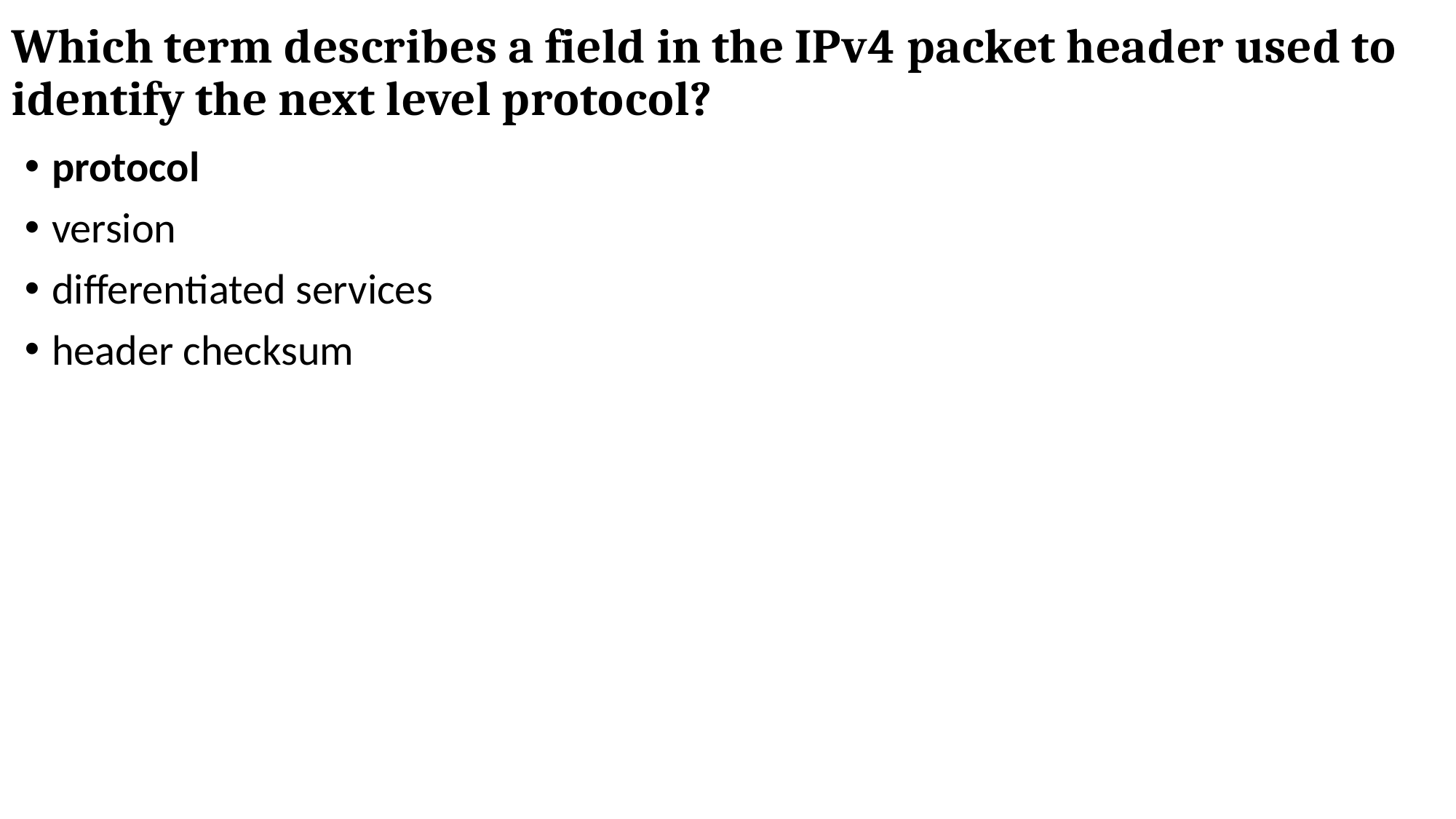

# Which term describes a field in the IPv4 packet header used to identify the next level protocol?
protocol
version
differentiated services
header checksum